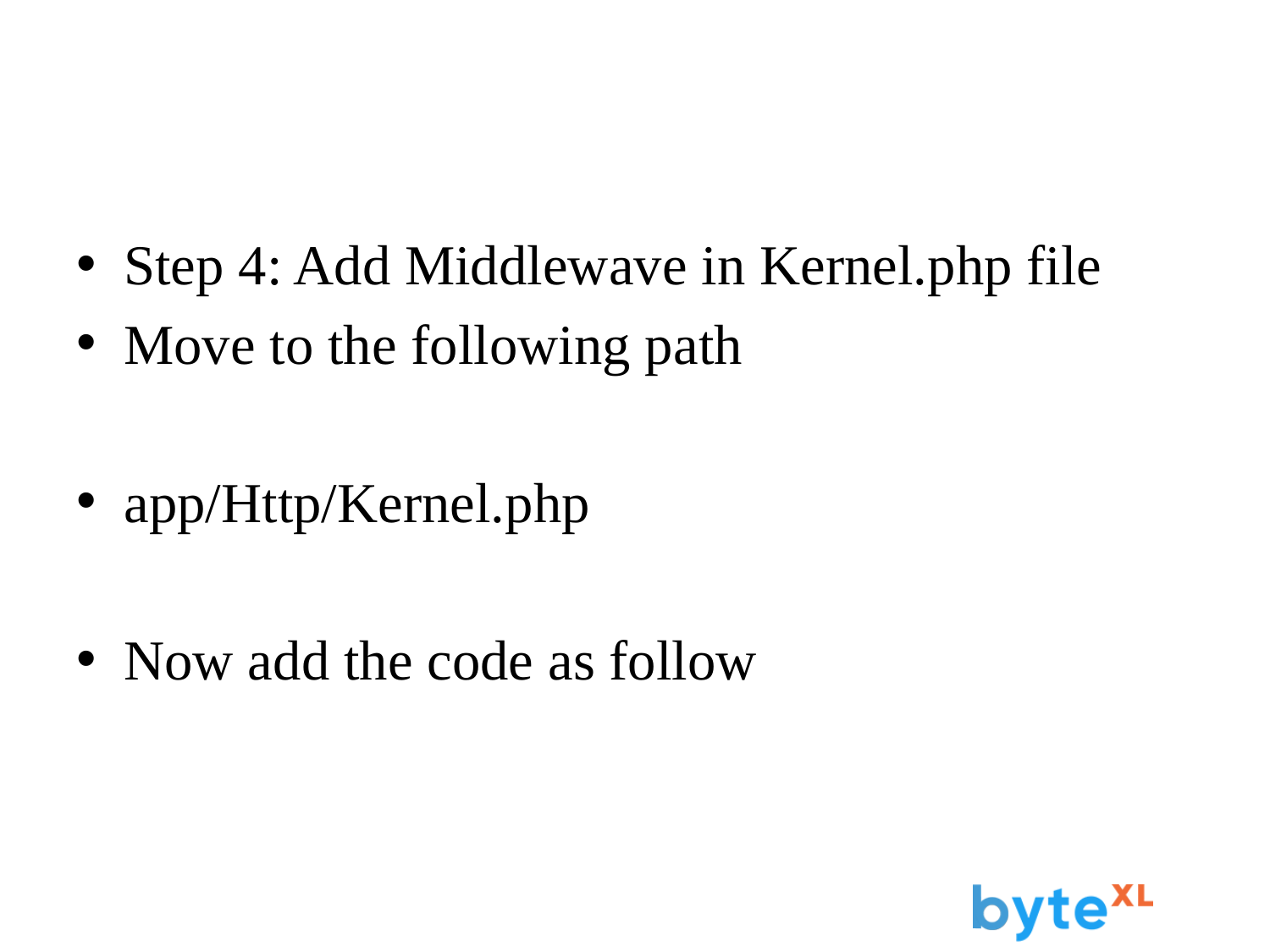

#
Step 4: Add Middlewave in Kernel.php file
Move to the following path

app/Http/Kernel.php

Now add the code as follow